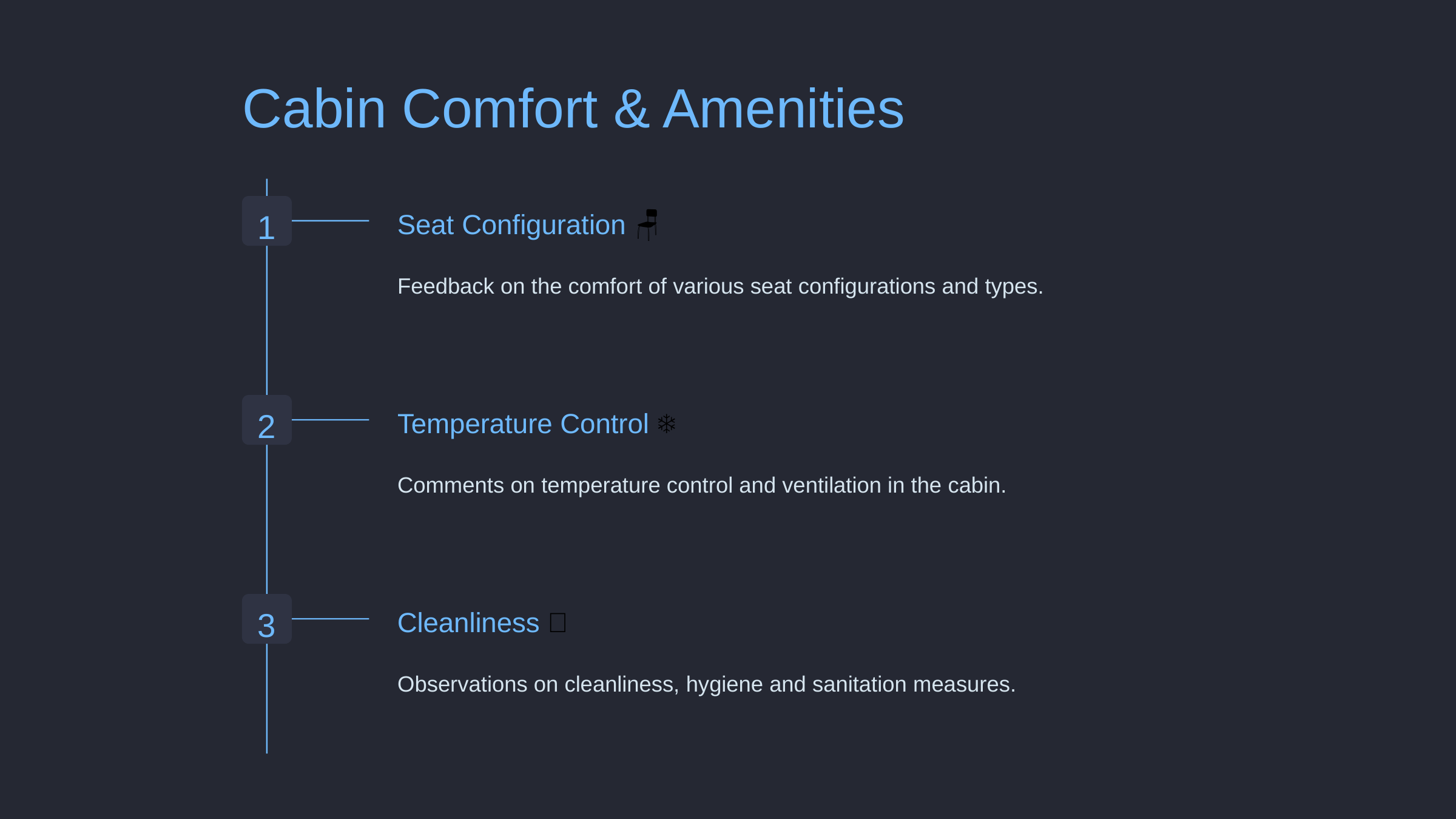

Cabin Comfort & Amenities

1
Seat Configuration 🪑

Feedback on the comfort of various seat configurations and types.

2
Temperature Control ❄️

Comments on temperature control and ventilation in the cabin.

3
Cleanliness 🧹

Observations on cleanliness, hygiene and sanitation measures.